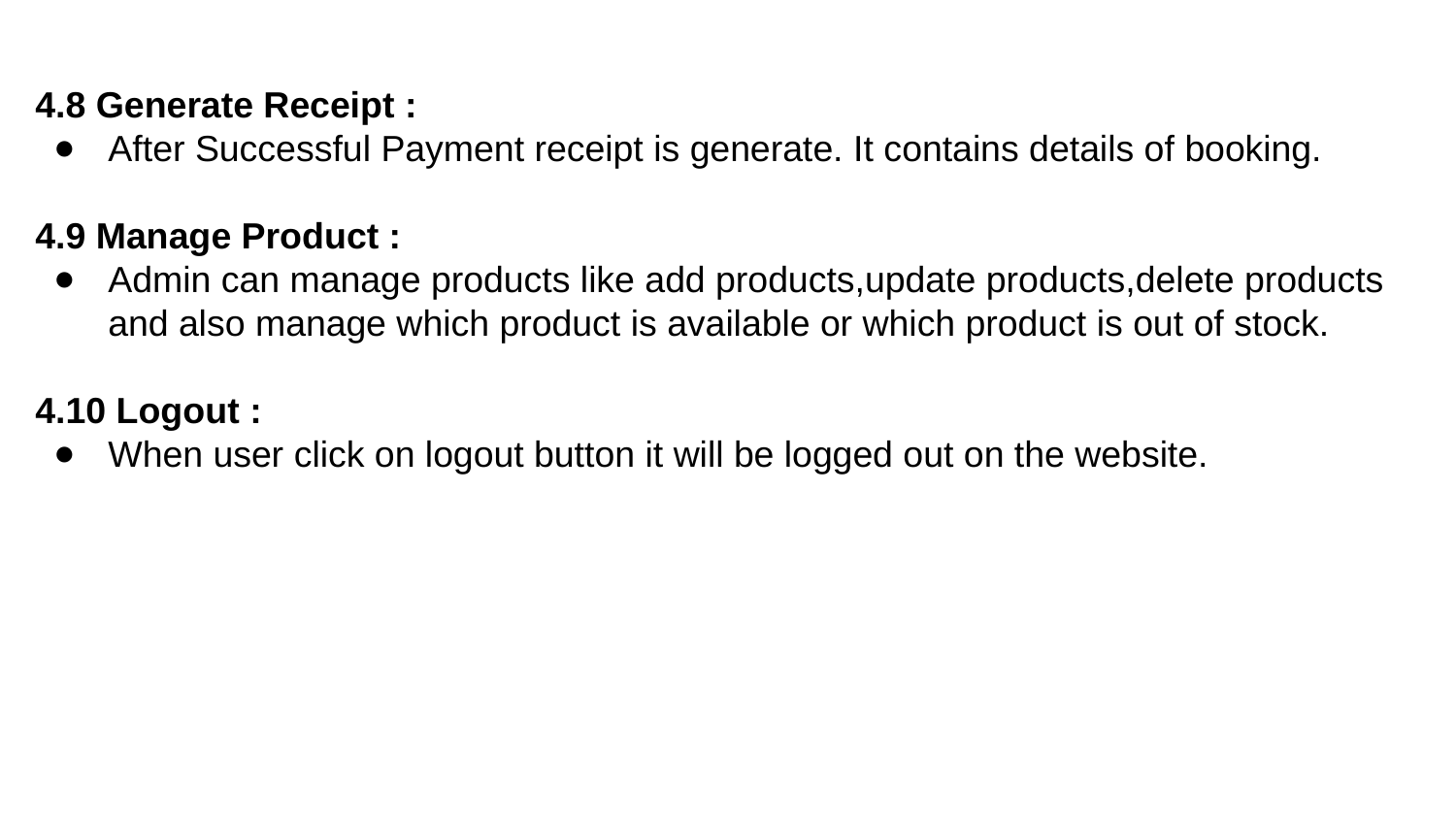

4.8 Generate Receipt :
After Successful Payment receipt is generate. It contains details of booking.

4.9 Manage Product :
Admin can manage products like add products,update products,delete products and also manage which product is available or which product is out of stock.

4.10 Logout :
When user click on logout button it will be logged out on the website.